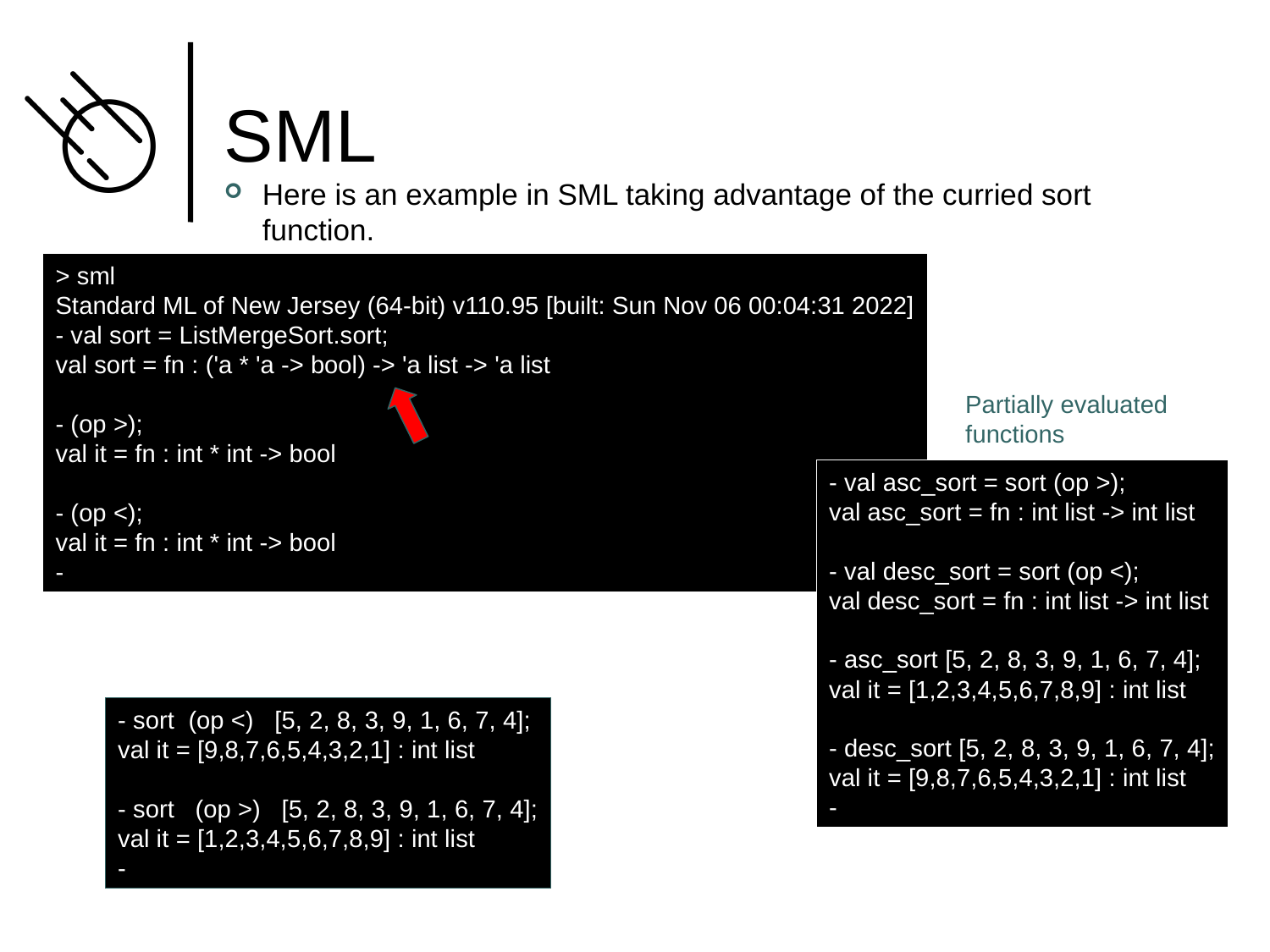

# SML
Here is an example in SML taking advantage of the curried sort function.
> sml
Standard ML of New Jersey (64-bit) v110.95 [built: Sun Nov 06 00:04:31 2022]
- val sort = ListMergeSort.sort;
val sort = fn : ('a * 'a -> bool) -> 'a list -> 'a list

- (op >);
val it = fn : int * int -> bool

- (op <);
val it = fn : int * int -> bool
-
Partially evaluated
functions

- val asc_sort = sort (op >);
val asc_sort = fn : int list -> int list

- val desc_sort = sort (op <);
val desc_sort = fn : int list -> int list

- asc_sort [5, 2, 8, 3, 9, 1, 6, 7, 4];
val it = [1,2,3,4,5,6,7,8,9] : int list

- desc_sort [5, 2, 8, 3, 9, 1, 6, 7, 4];
val it = [9,8,7,6,5,4,3,2,1] : int list
-
- sort  (op <)   [5, 2, 8, 3, 9, 1, 6, 7, 4];
val it = [9,8,7,6,5,4,3,2,1] : int list

- sort   (op >)   [5, 2, 8, 3, 9, 1, 6, 7, 4];
val it = [1,2,3,4,5,6,7,8,9] : int list
-